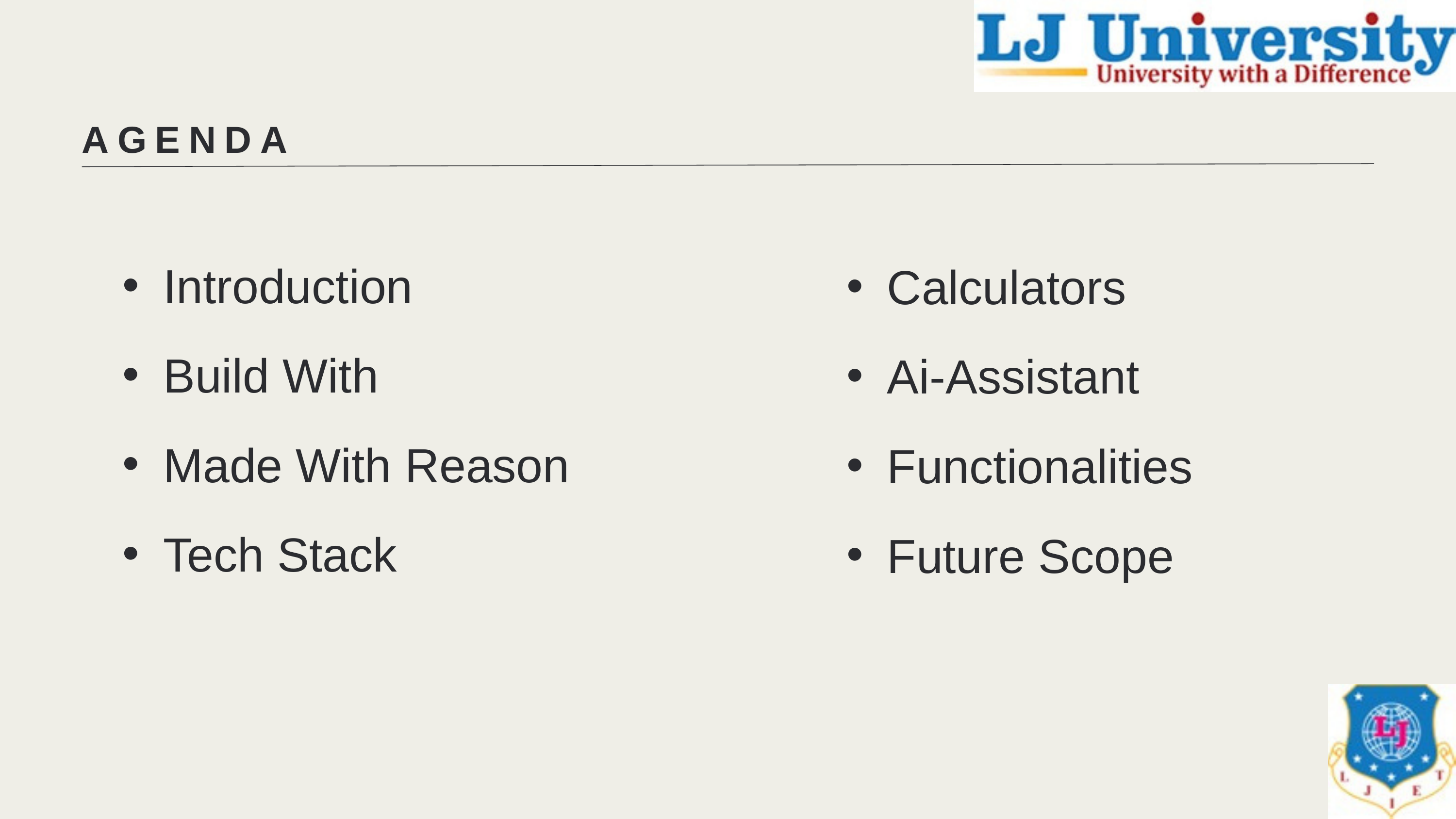

AGENDA

Calculators
Ai-Assistant
Functionalities
Future Scope

Introduction
Build With
Made With Reason
Tech Stack